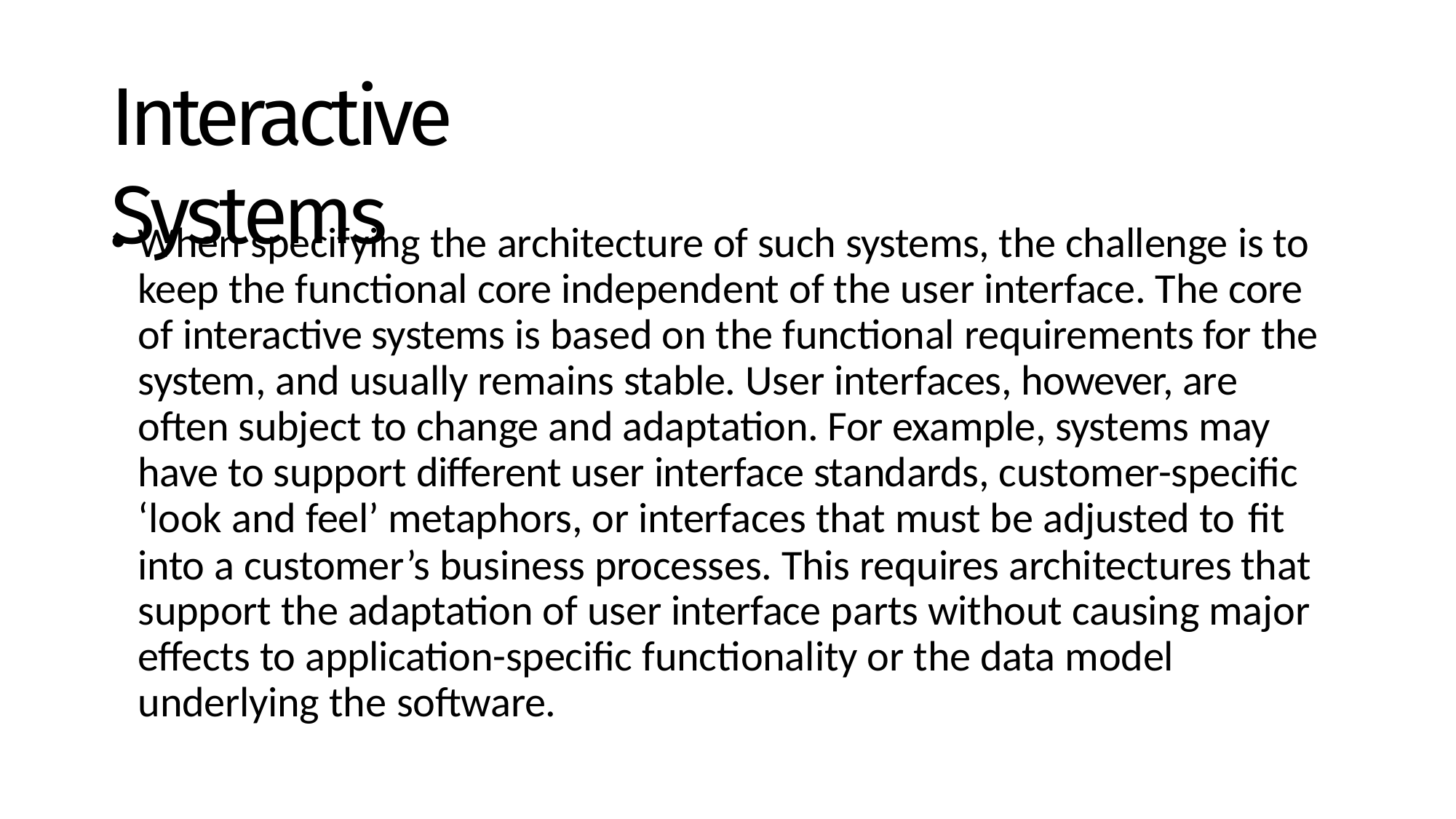

# Interactive Systems
When specifying the architecture of such systems, the challenge is to  keep the functional core independent of the user interface. The core  of interactive systems is based on the functional requirements for the  system, and usually remains stable. User interfaces, however, are  often subject to change and adaptation. For example, systems may  have to support different user interface standards, customer-specific  ‘look and feel’ metaphors, or interfaces that must be adjusted to fit
into a customer’s business processes. This requires architectures that  support the adaptation of user interface parts without causing major  effects to application-specific functionality or the data model  underlying the software.